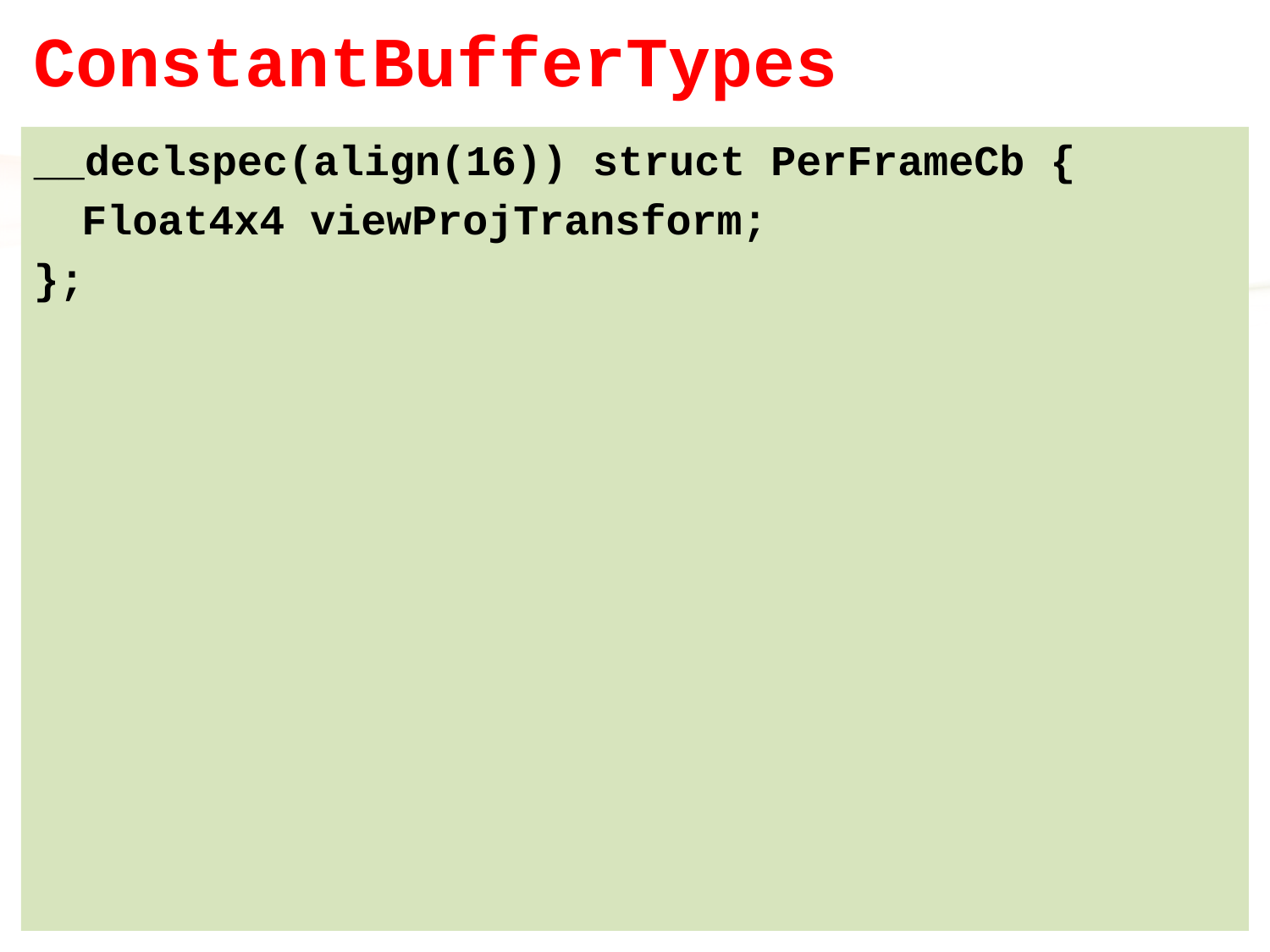

# ConstantBufferTypes
__declspec(align(16)) struct PerFrameCb {
	Float4x4 viewProjTransform;
};